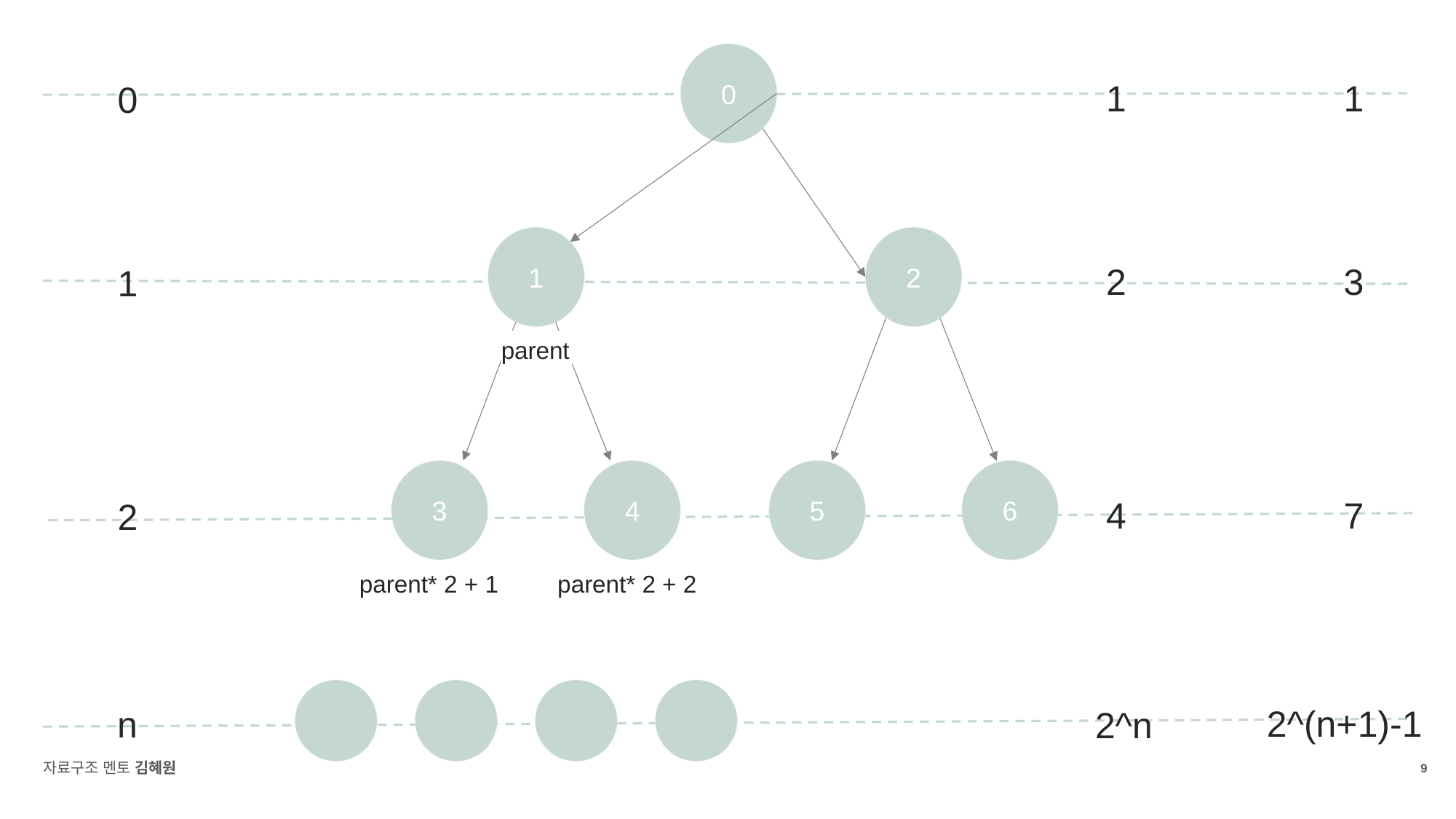

0
1
1
0
1
2
2
3
1
parent
3
4
5
6
4
7
2
parent* 2 + 1
parent* 2 + 2

2^(n+1)-1
n
2^n